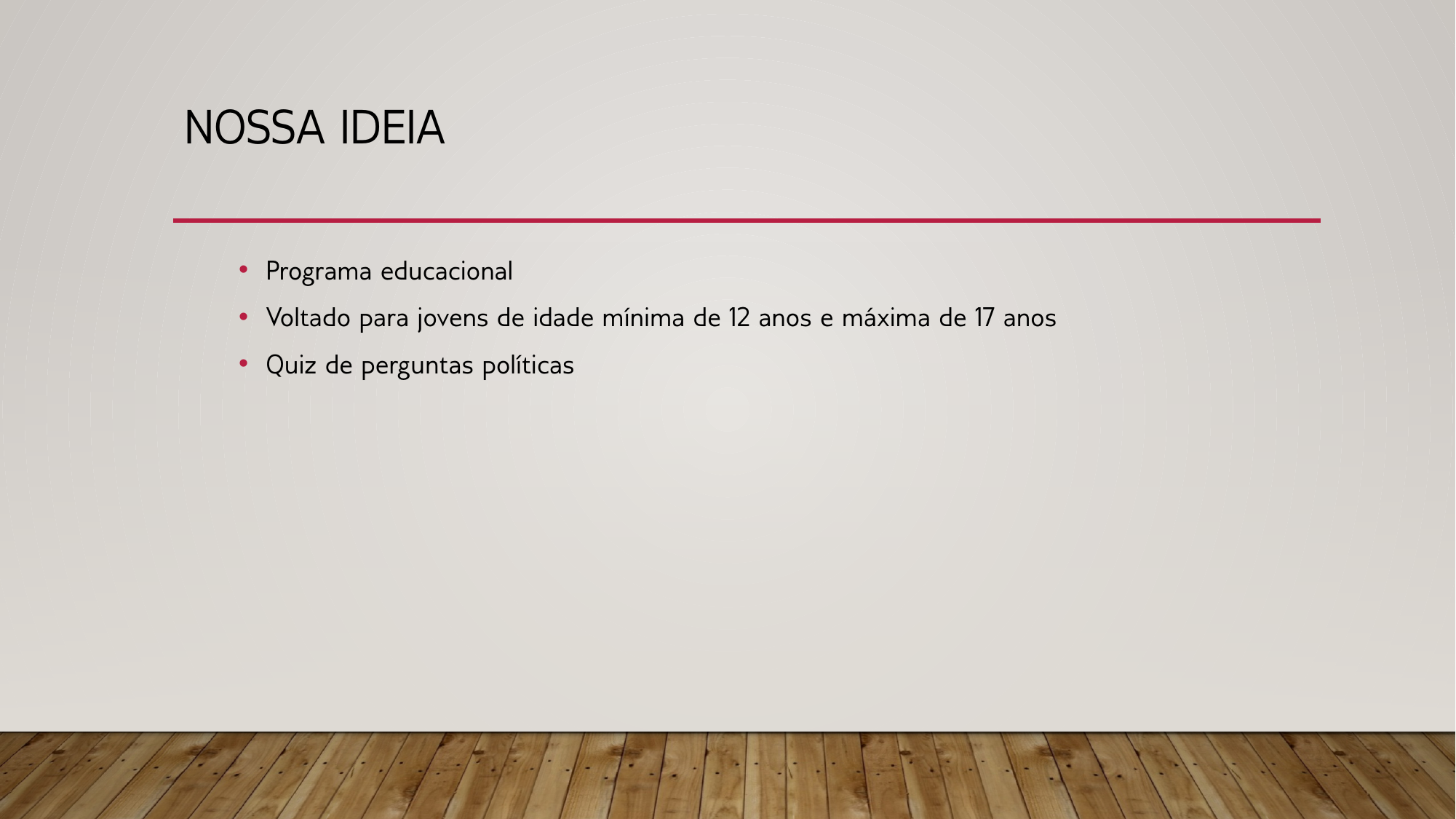

# Nossa ideia
Programa educacional
Voltado para jovens de idade mínima de 12 anos e máxima de 17 anos
Quiz de perguntas políticas